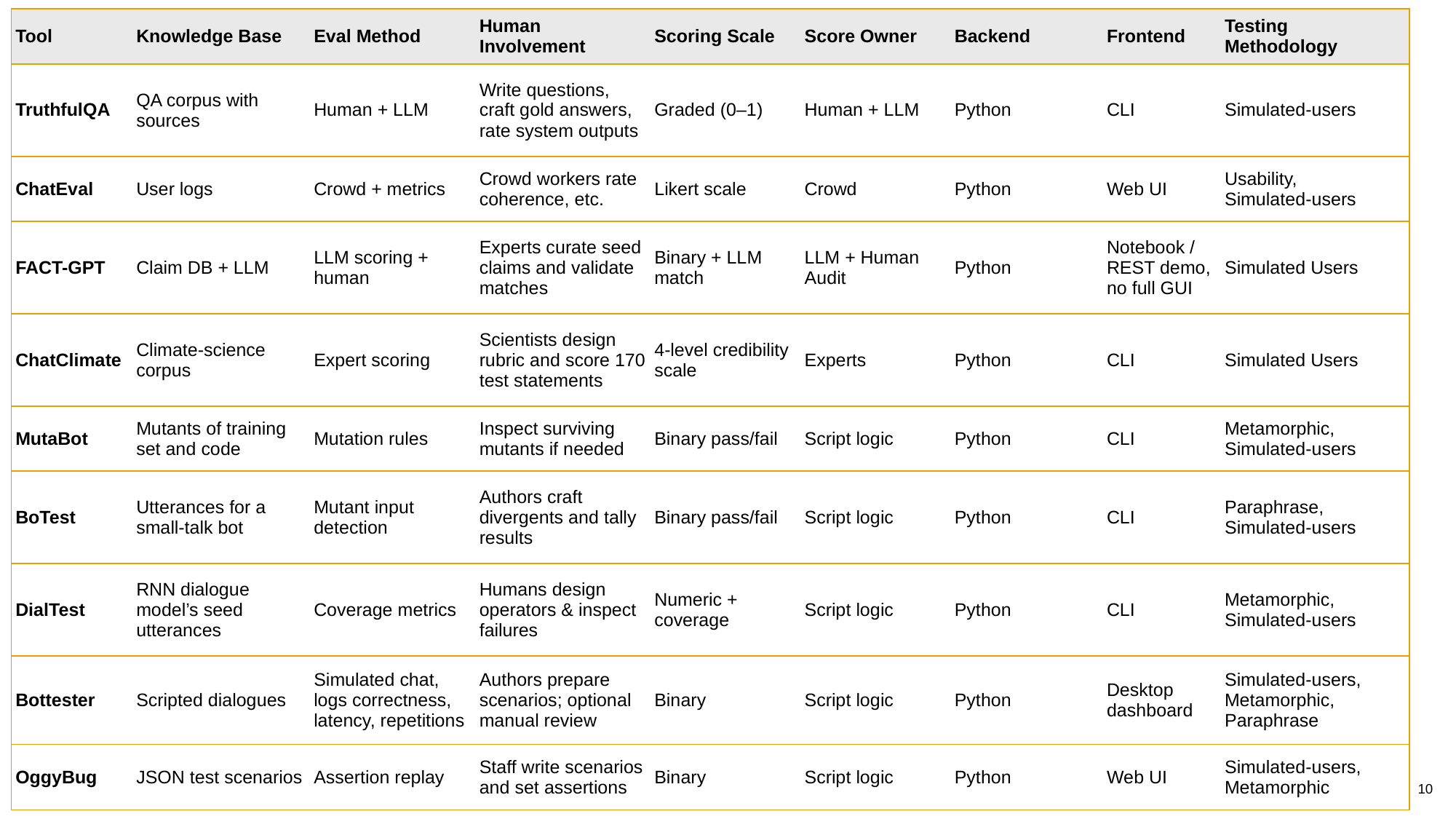

| Tool | Knowledge Base | Eval Method | Human Involvement | Scoring Scale | Score Owner | Backend | Frontend | Testing Methodology |
| --- | --- | --- | --- | --- | --- | --- | --- | --- |
| TruthfulQA | QA corpus with sources | Human + LLM | Write questions, craft gold answers, rate system outputs | Graded (0–1) | Human + LLM | Python | CLI | Simulated-users |
| ChatEval | User logs | Crowd + metrics | Crowd workers rate coherence, etc. | Likert scale | Crowd | Python | Web UI | Usability, Simulated-users |
| FACT-GPT | Claim DB + LLM | LLM scoring + human | Experts curate seed claims and validate matches | Binary + LLM match | LLM + Human Audit | Python | Notebook / REST demo, no full GUI | Simulated Users |
| ChatClimate | Climate-science corpus | Expert scoring | Scientists design rubric and score 170 test statements | 4-level credibility scale | Experts | Python | CLI | Simulated Users |
| MutaBot | Mutants of training set and code | Mutation rules | Inspect surviving mutants if needed | Binary pass/fail | Script logic | Python | CLI | Metamorphic, Simulated-users |
| BoTest | Utterances for a small-talk bot | Mutant input detection | Authors craft divergents and tally results | Binary pass/fail | Script logic | Python | CLI | Paraphrase, Simulated-users |
| DialTest | RNN dialogue model’s seed utterances | Coverage metrics | Humans design operators & inspect failures | Numeric + coverage | Script logic | Python | CLI | Metamorphic, Simulated-users |
| Bottester | Scripted dialogues | Simulated chat, logs correctness, latency, repetitions | Authors prepare scenarios; optional manual review | Binary | Script logic | Python | Desktop dashboard | Simulated-users, Metamorphic, Paraphrase |
| OggyBug | JSON test scenarios | Assertion replay | Staff write scenarios and set assertions | Binary | Script logic | Python | Web UI | Simulated-users, Metamorphic |
10